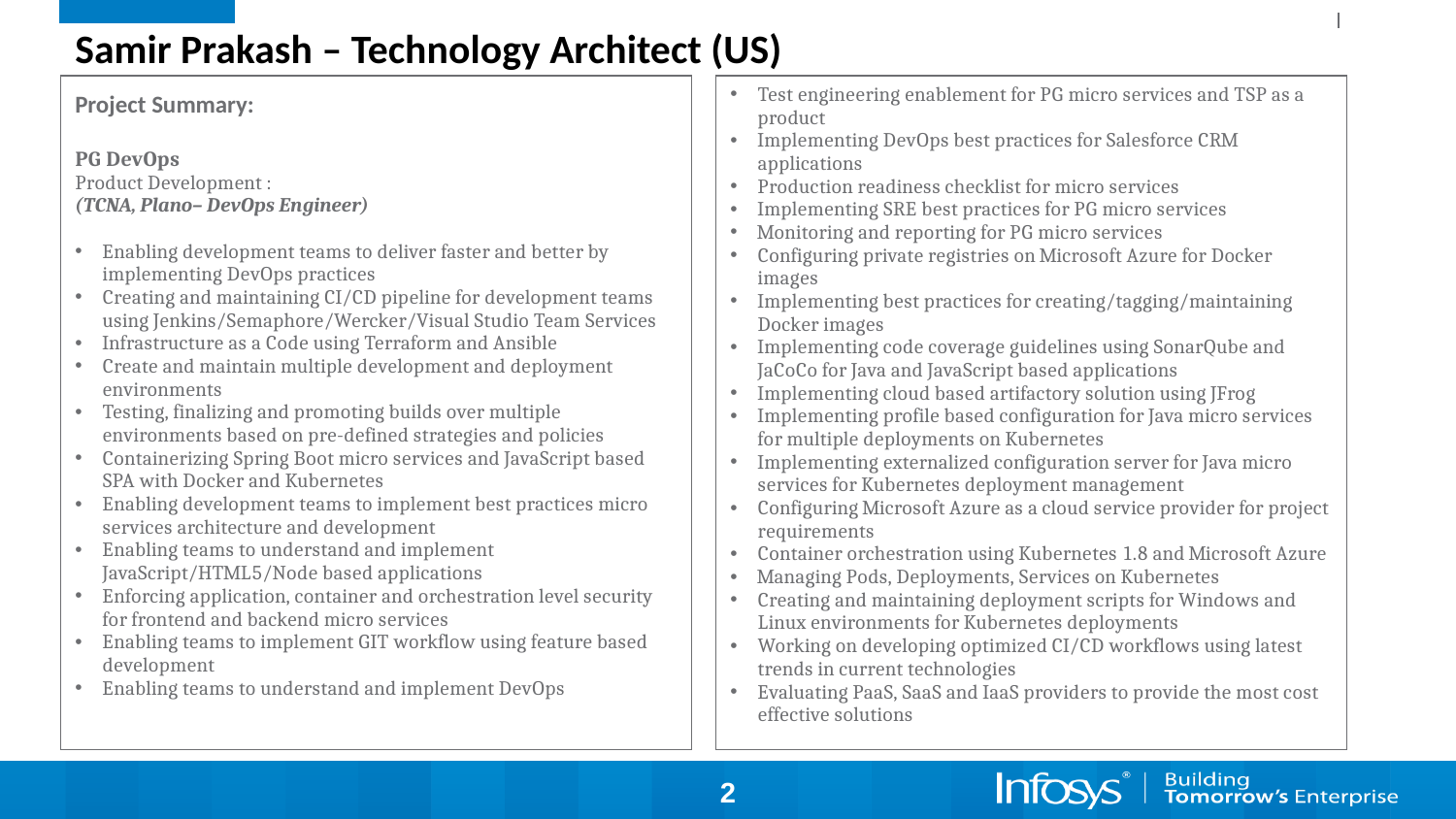

Samir Prakash – Technology Architect (US)
Test engineering enablement for PG micro services and TSP as a product
Implementing DevOps best practices for Salesforce CRM applications
Production readiness checklist for micro services
Implementing SRE best practices for PG micro services
Monitoring and reporting for PG micro services
Configuring private registries on Microsoft Azure for Docker images
Implementing best practices for creating/tagging/maintaining Docker images
Implementing code coverage guidelines using SonarQube and JaCoCo for Java and JavaScript based applications
Implementing cloud based artifactory solution using JFrog
Implementing profile based configuration for Java micro services for multiple deployments on Kubernetes
Implementing externalized configuration server for Java micro services for Kubernetes deployment management
Configuring Microsoft Azure as a cloud service provider for project requirements
Container orchestration using Kubernetes 1.8 and Microsoft Azure
Managing Pods, Deployments, Services on Kubernetes
Creating and maintaining deployment scripts for Windows and Linux environments for Kubernetes deployments
Working on developing optimized CI/CD workflows using latest trends in current technologies
Evaluating PaaS, SaaS and IaaS providers to provide the most cost effective solutions

Project Summary:

PG DevOps
Product Development :
(TCNA, Plano– DevOps Engineer)

Enabling development teams to deliver faster and better by implementing DevOps practices
Creating and maintaining CI/CD pipeline for development teams using Jenkins/Semaphore/Wercker/Visual Studio Team Services
Infrastructure as a Code using Terraform and Ansible
Create and maintain multiple development and deployment environments
Testing, finalizing and promoting builds over multiple environments based on pre-defined strategies and policies
Containerizing Spring Boot micro services and JavaScript based SPA with Docker and Kubernetes
Enabling development teams to implement best practices micro services architecture and development
Enabling teams to understand and implement JavaScript/HTML5/Node based applications
Enforcing application, container and orchestration level security for frontend and backend micro services
Enabling teams to implement GIT workflow using feature based development
Enabling teams to understand and implement DevOps

2